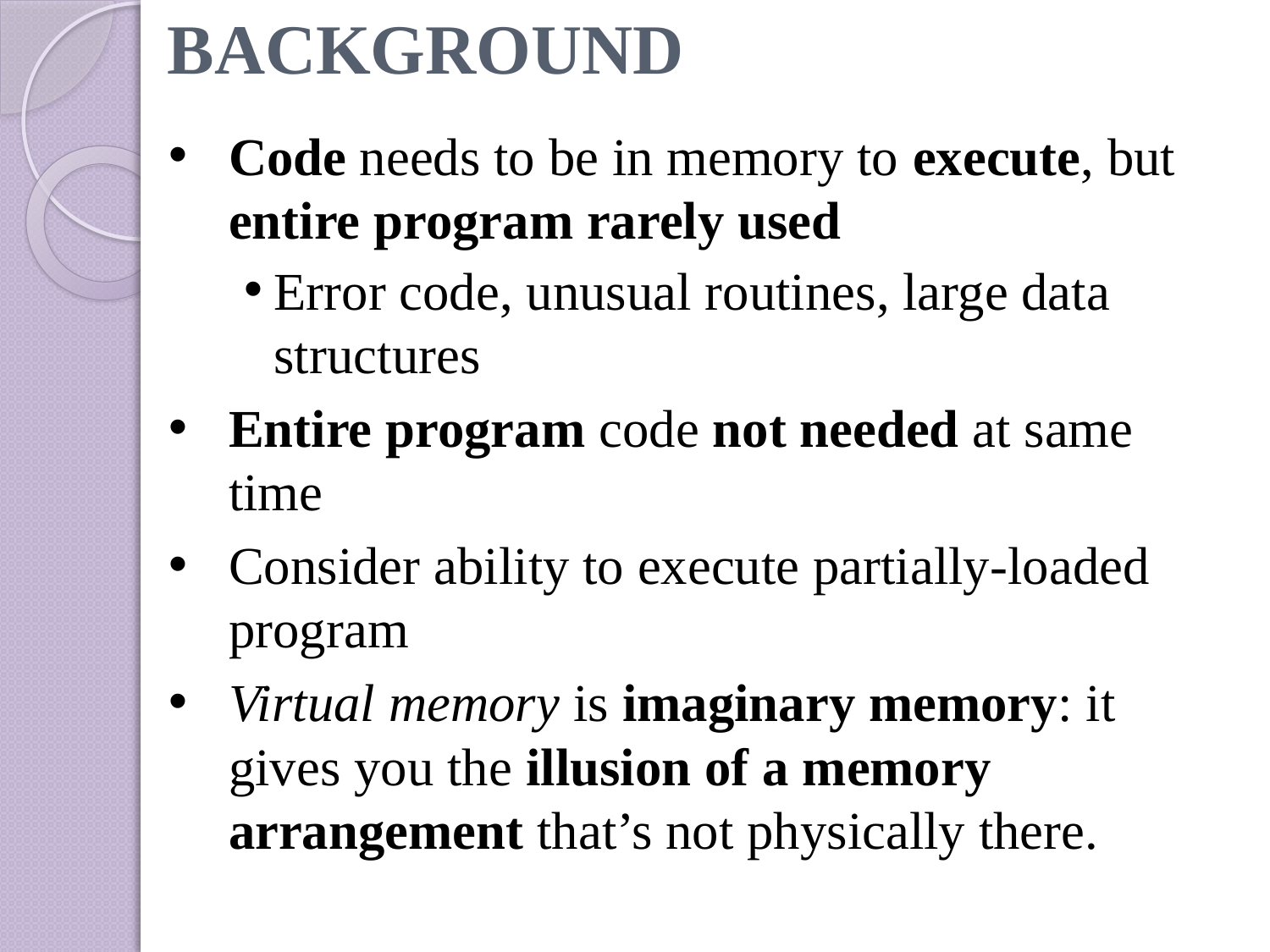

# BACKGROUND
Code needs to be in memory to execute, but entire program rarely used
Error code, unusual routines, large data structures
Entire program code not needed at same time
Consider ability to execute partially-loaded program
Virtual memory is imaginary memory: it gives you the illusion of a memory arrangement that’s not physically there.